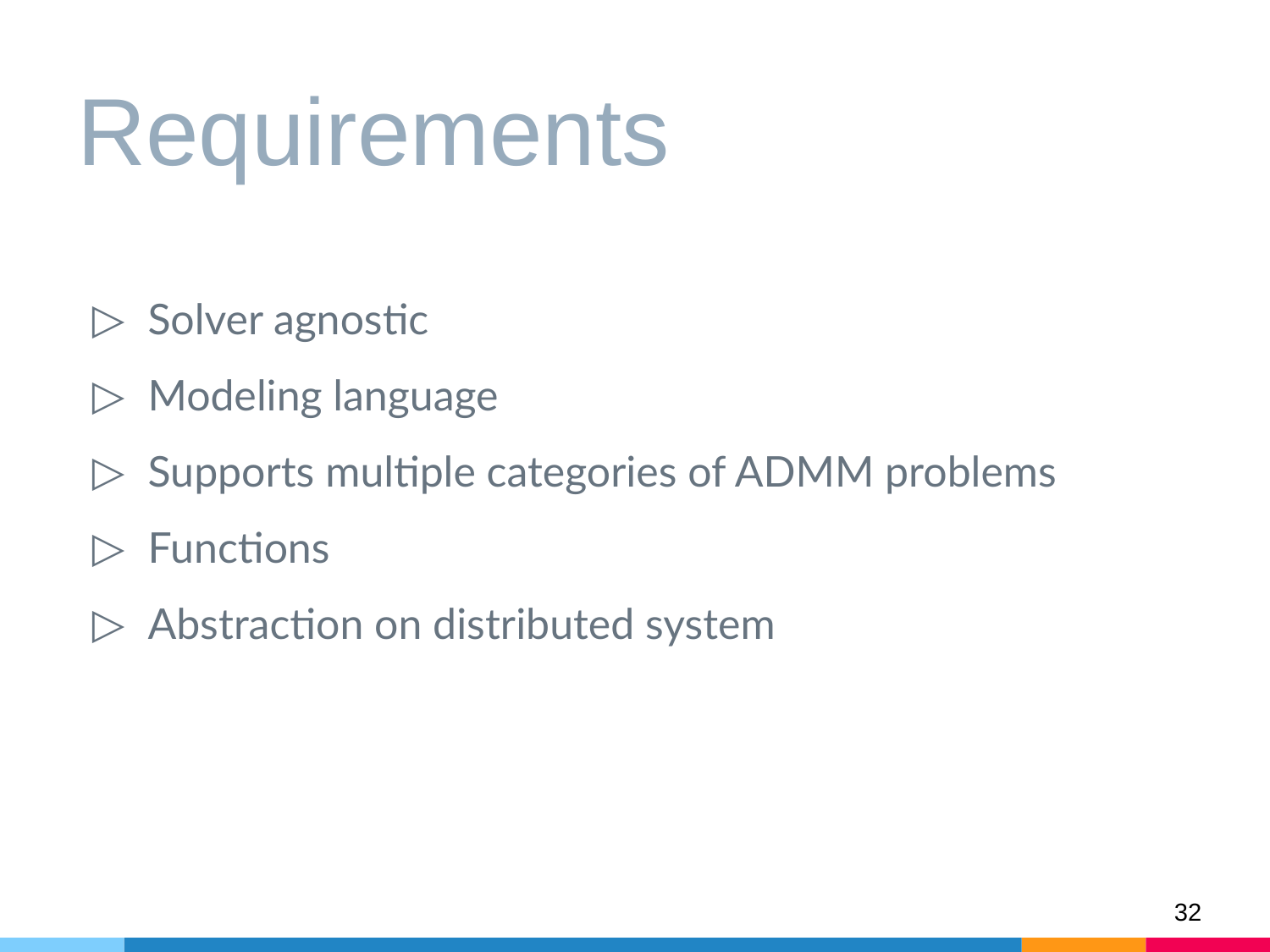

# Requirements
 Solver agnostic
 Modeling language
 Supports multiple categories of ADMM problems
 Functions
 Abstraction on distributed system